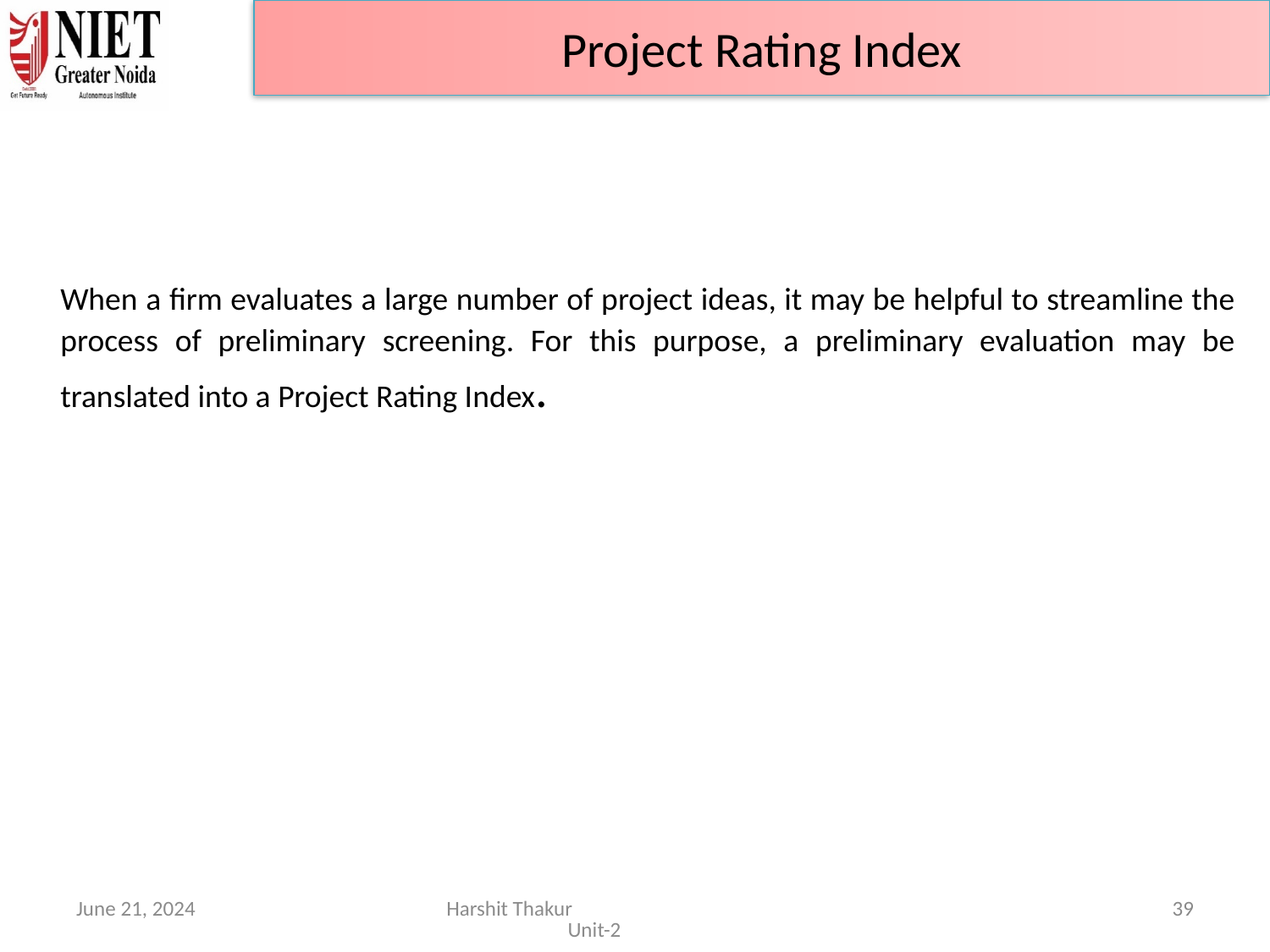

Project Rating Index

	When a firm evaluates a large number of project ideas, it may be helpful to streamline the process of preliminary screening. For this purpose, a preliminary evaluation may be translated into a Project Rating Index.

June 21, 2024
Harshit Thakur                                                                            Unit-2
39